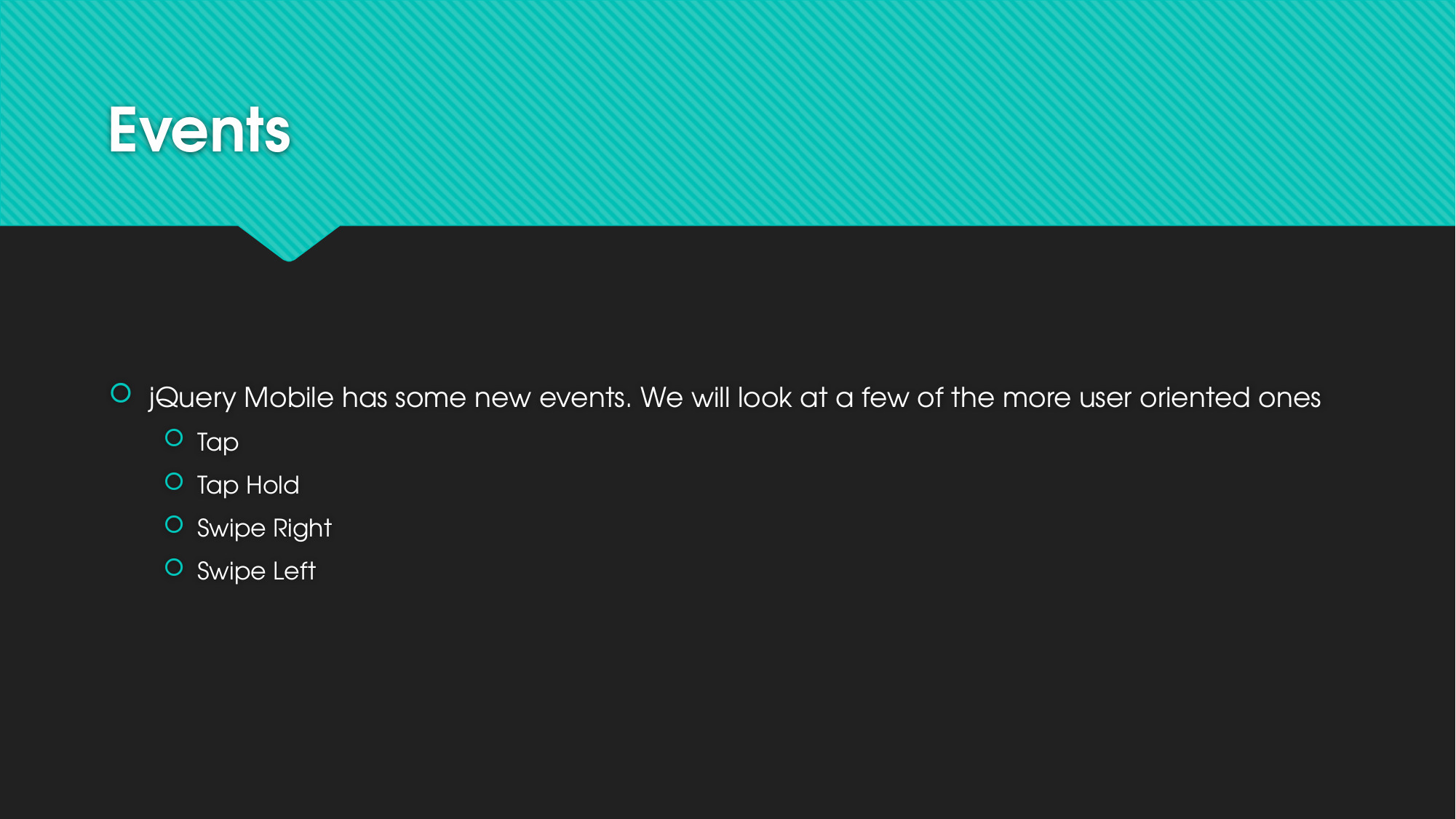

# Events
jQuery Mobile has some new events. We will look at a few of the more user oriented ones
Tap
Tap Hold
Swipe Right
Swipe Left